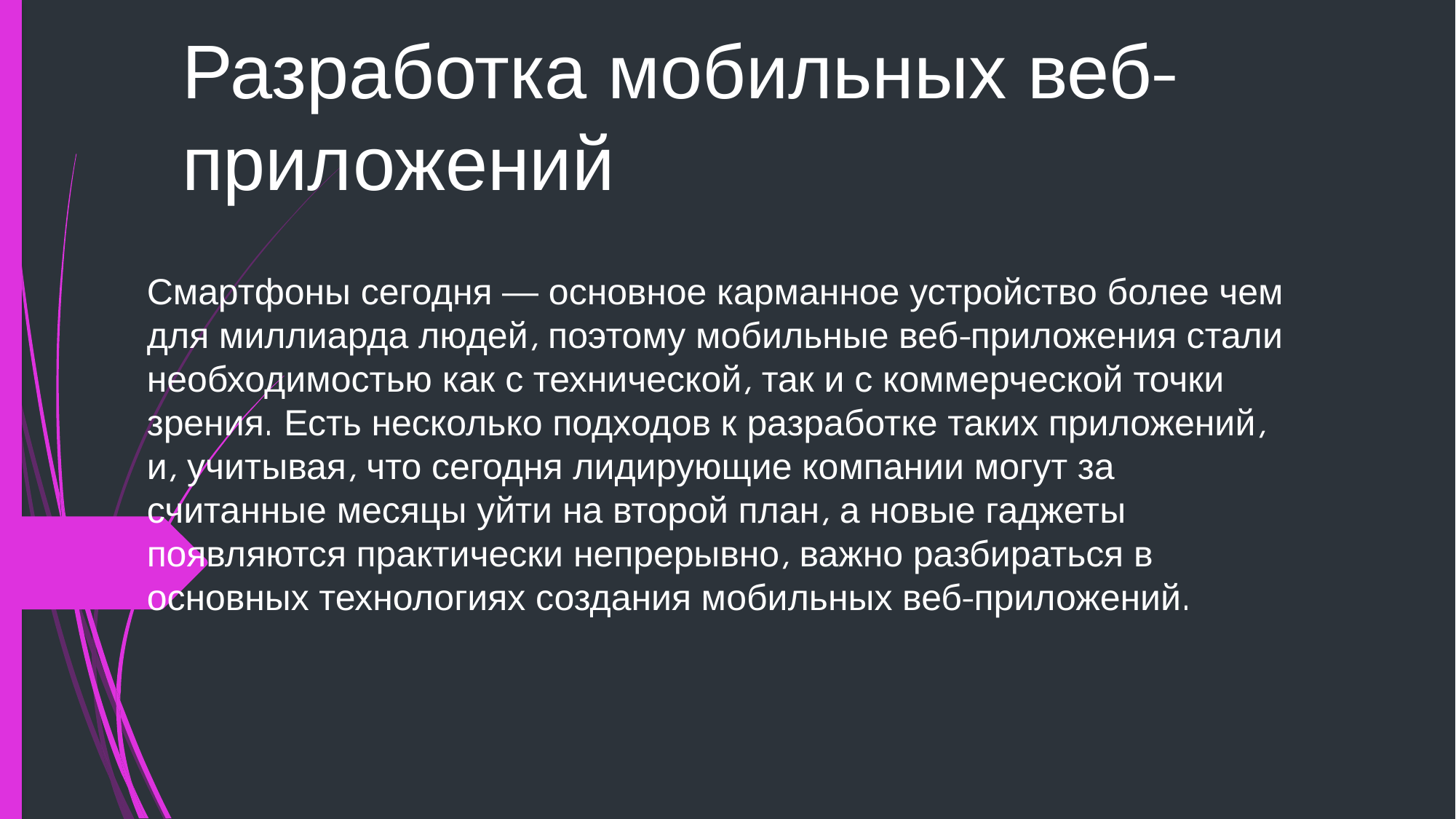

# Разработка мобильных веб-приложений
Смартфоны сегодня — основное карманное устройство более чем для миллиарда людей, поэтому мобильные веб-приложения стали необходимостью как с технической, так и с коммерческой точки зрения. Есть несколько подходов к разработке таких приложений, и, учитывая, что сегодня лидирующие компании могут за считанные месяцы уйти на второй план, а новые гаджеты появляются практически непрерывно, важно разбираться в основных технологиях создания мобильных веб-приложений.